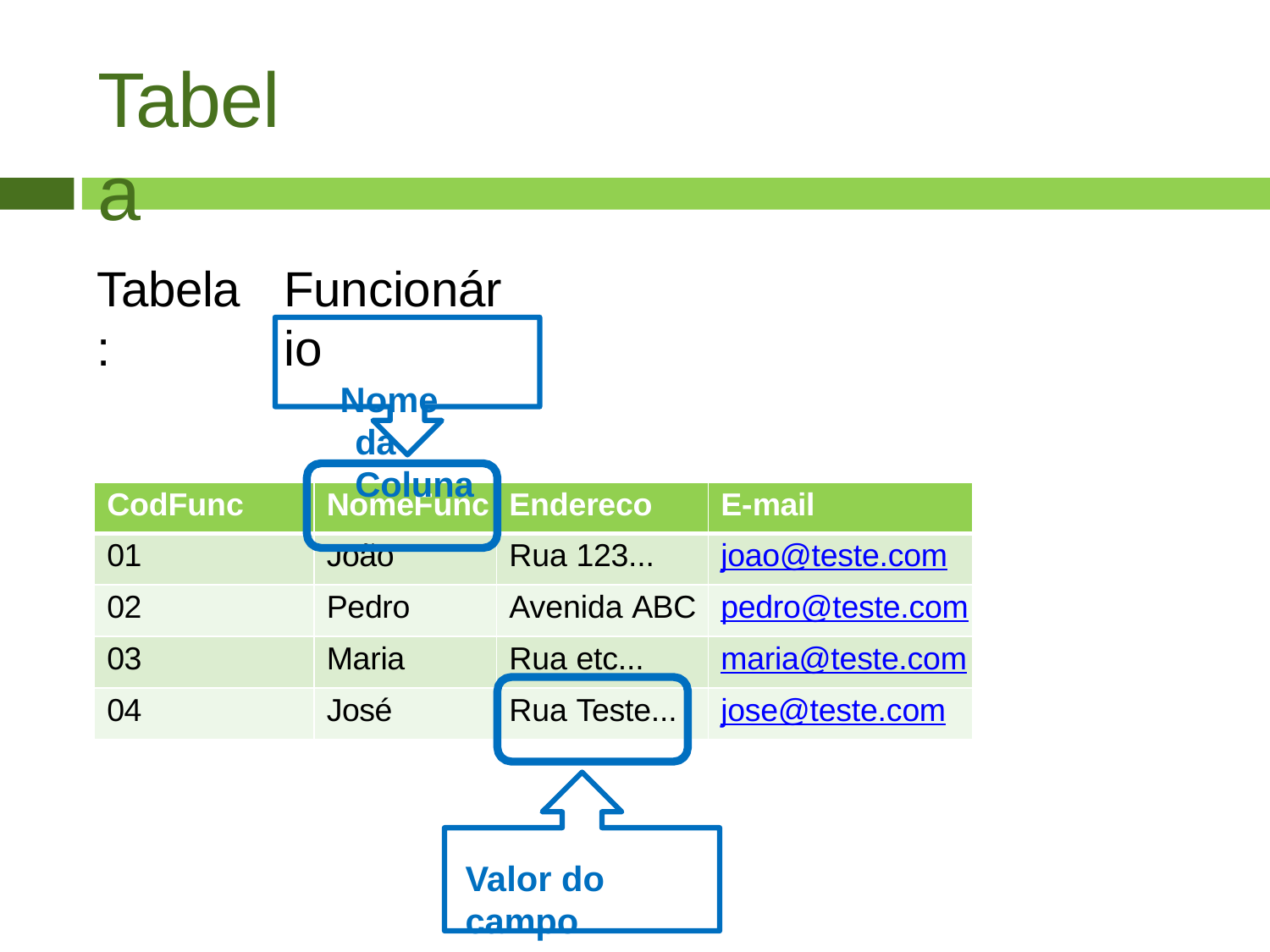

# Tabela
Tabela:
Funcionário
Nome da Coluna

| CodFunc | NomeFunc | Endereco | E-mail |
| --- | --- | --- | --- |
| 01 | João | Rua 123... | joao@teste.com |
| 02 | Pedro | Avenida ABC | pedro@teste.com |
| 03 | Maria | Rua etc... | maria@teste.com |
| 04 | José | Rua Teste... | jose@teste.com |

Valor do campo